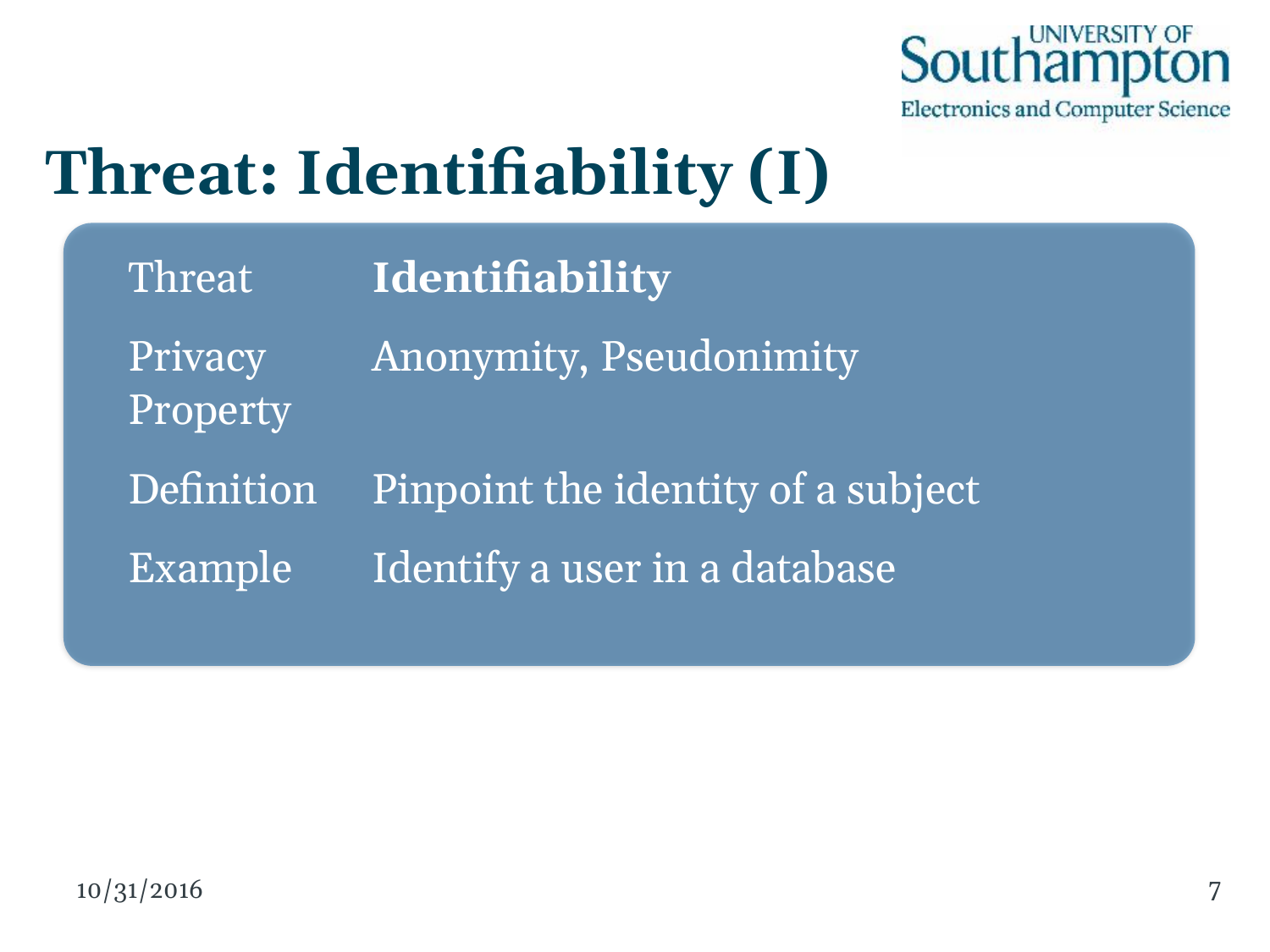

# Threat: Identifiability (I)

| Threat | Identifiability |
| --- | --- |
| Privacy Property | Anonymity, Pseudonimity |
| Definition | Pinpoint the identity of a subject |
| Example | Identify a user in a database |
7
10/31/2016